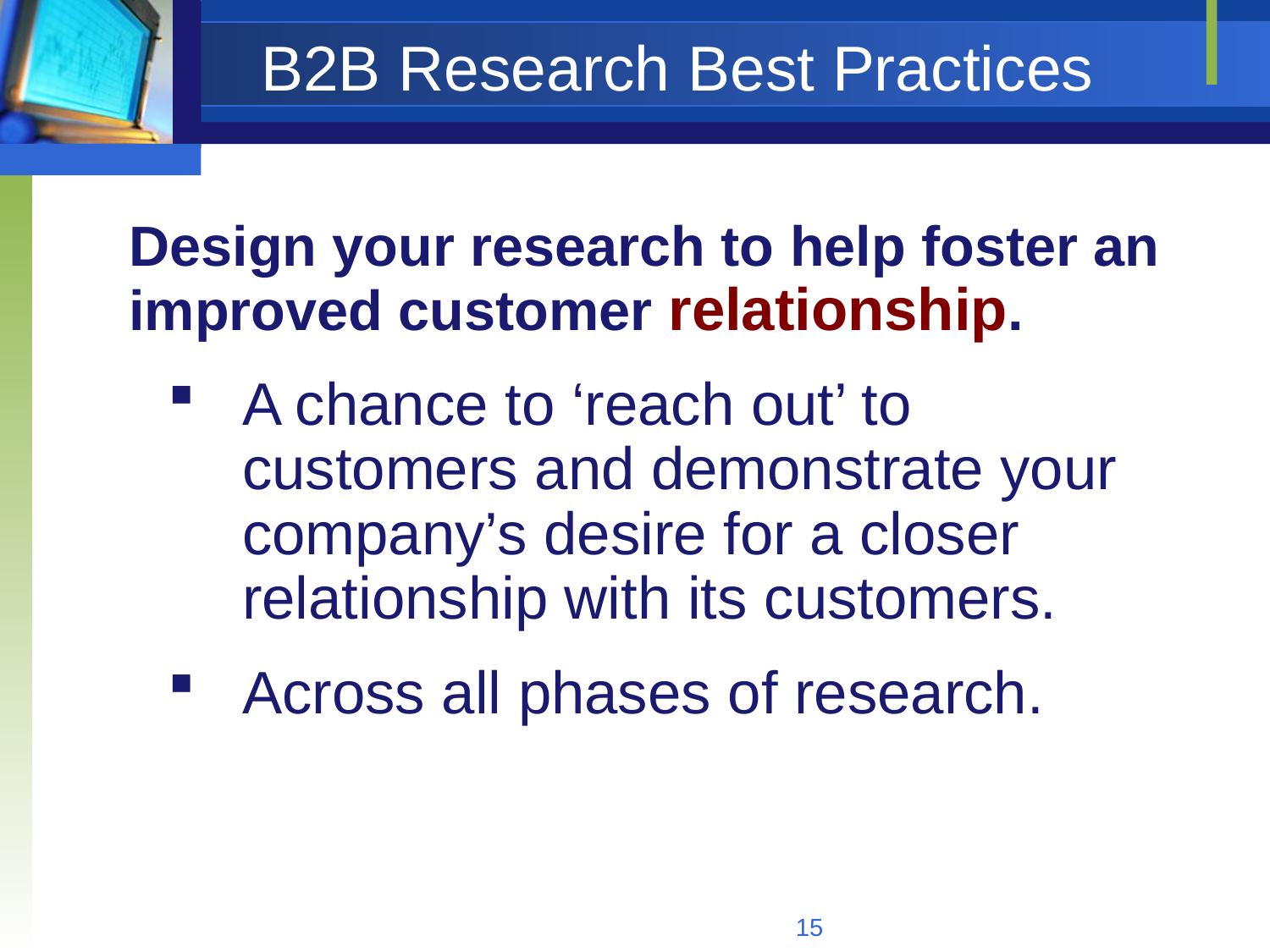

# B2B Research Best Practices
Design your research to help foster an improved customer relationship.
A chance to ‘reach out’ to customers and demonstrate your company’s desire for a closer relationship with its customers.
Across all phases of research.

15